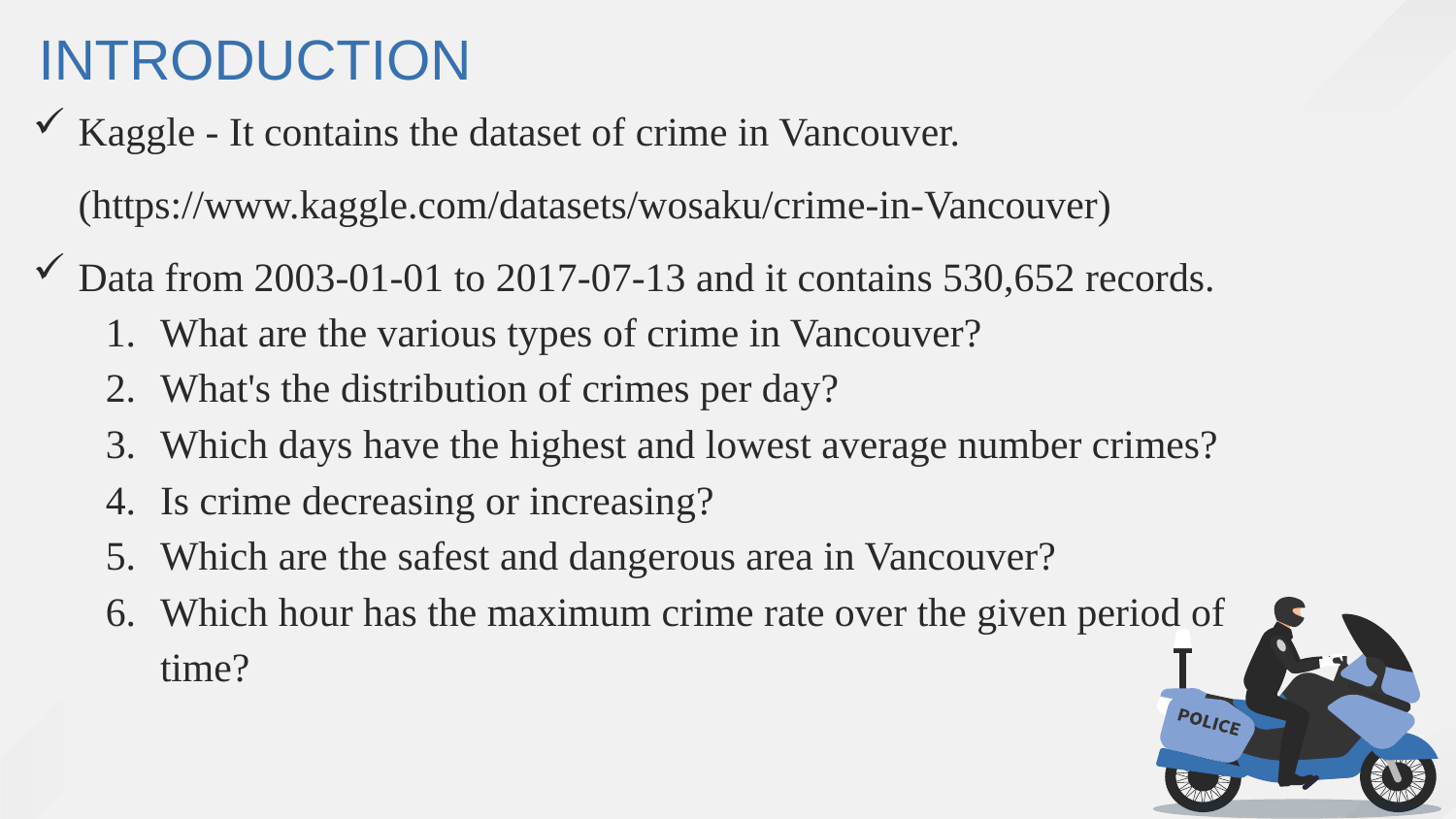

# INTRODUCTION
Kaggle - It contains the dataset of crime in Vancouver. (https://www.kaggle.com/datasets/wosaku/crime-in-Vancouver)
Data from 2003-01-01 to 2017-07-13 and it contains 530,652 records.
What are the various types of crime in Vancouver?
What's the distribution of crimes per day?
Which days have the highest and lowest average number crimes?
Is crime decreasing or increasing?
Which are the safest and dangerous area in Vancouver?
Which hour has the maximum crime rate over the given period of time?